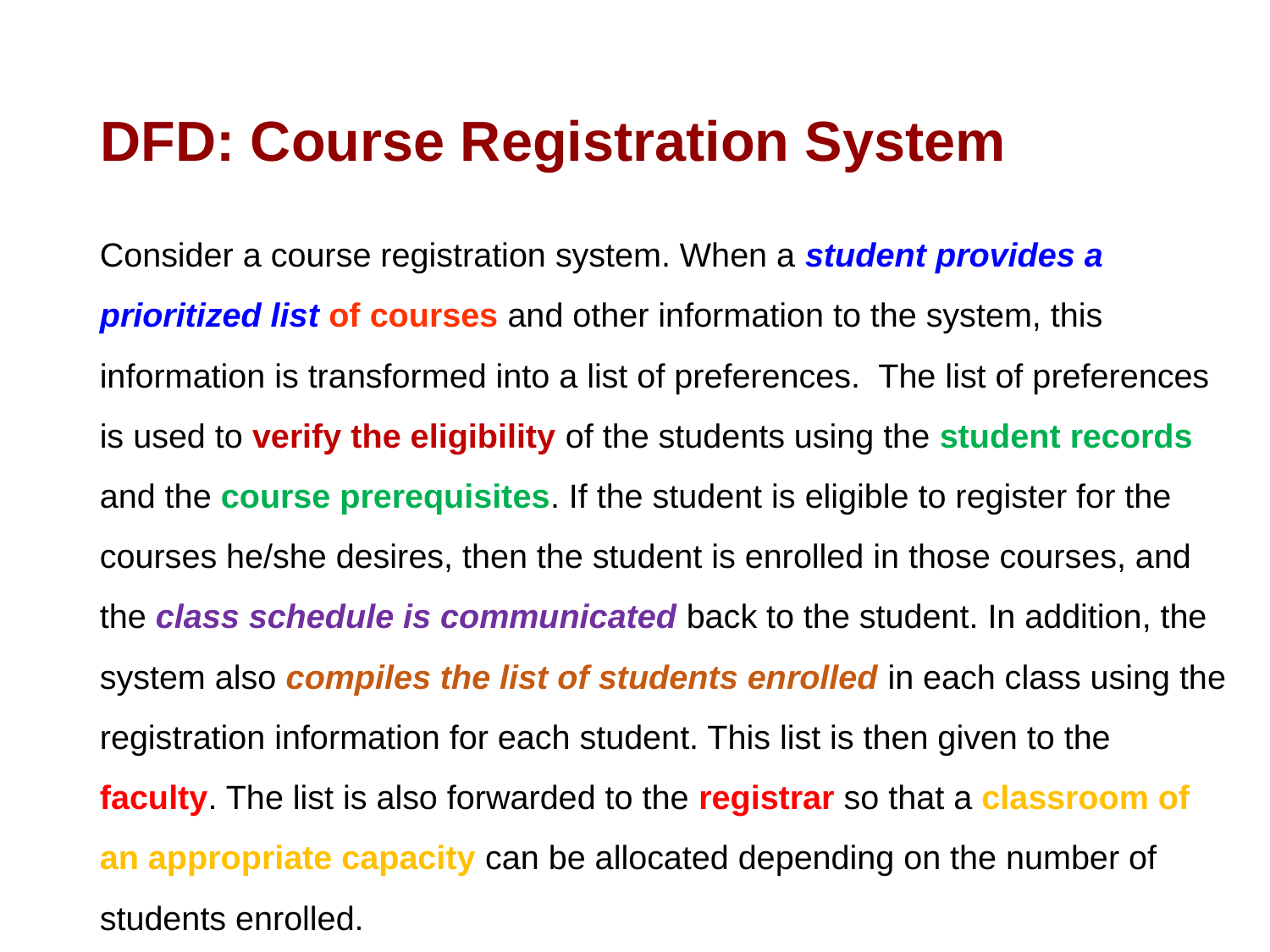

# DFD: Course Registration System
Consider a course registration system. When a student provides a prioritized list of courses and other information to the system, this information is transformed into a list of preferences.  The list of preferences is used to verify the eligibility of the students using the student records and the course prerequisites. If the student is eligible to register for the courses he/she desires, then the student is enrolled in those courses, and the class schedule is communicated back to the student. In addition, the system also compiles the list of students enrolled in each class using the registration information for each student. This list is then given to the faculty. The list is also forwarded to the registrar so that a classroom of an appropriate capacity can be allocated depending on the number of students enrolled.